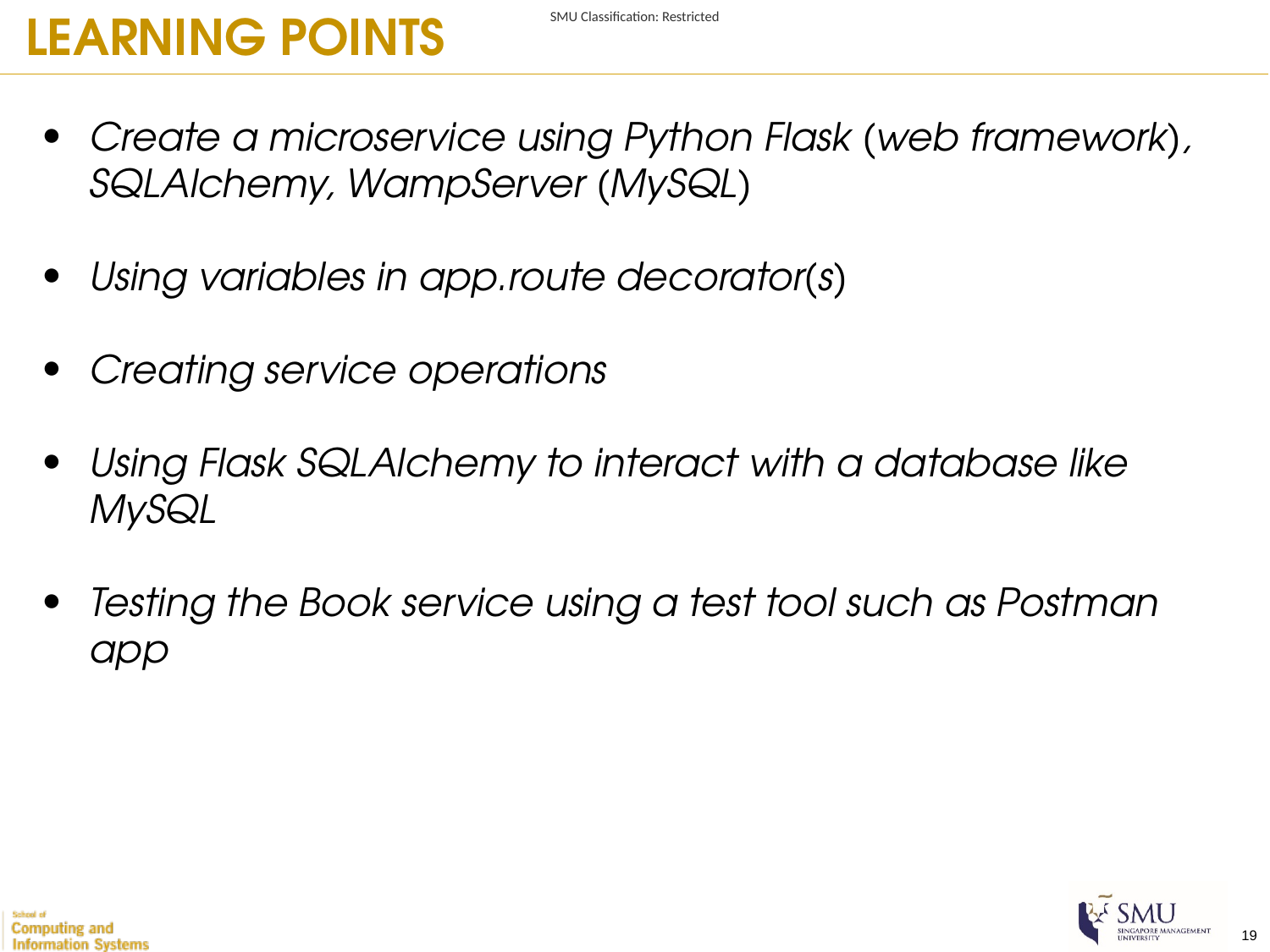

LEARNING POINTS
Create a microservice using Python Flask (web framework), SQLAlchemy, WampServer (MySQL)

Using variables in app.route decorator(s)

Creating service operations

Using Flask SQLAlchemy to interact with a database like MySQL

Testing the Book service using a test tool such as Postman app
19